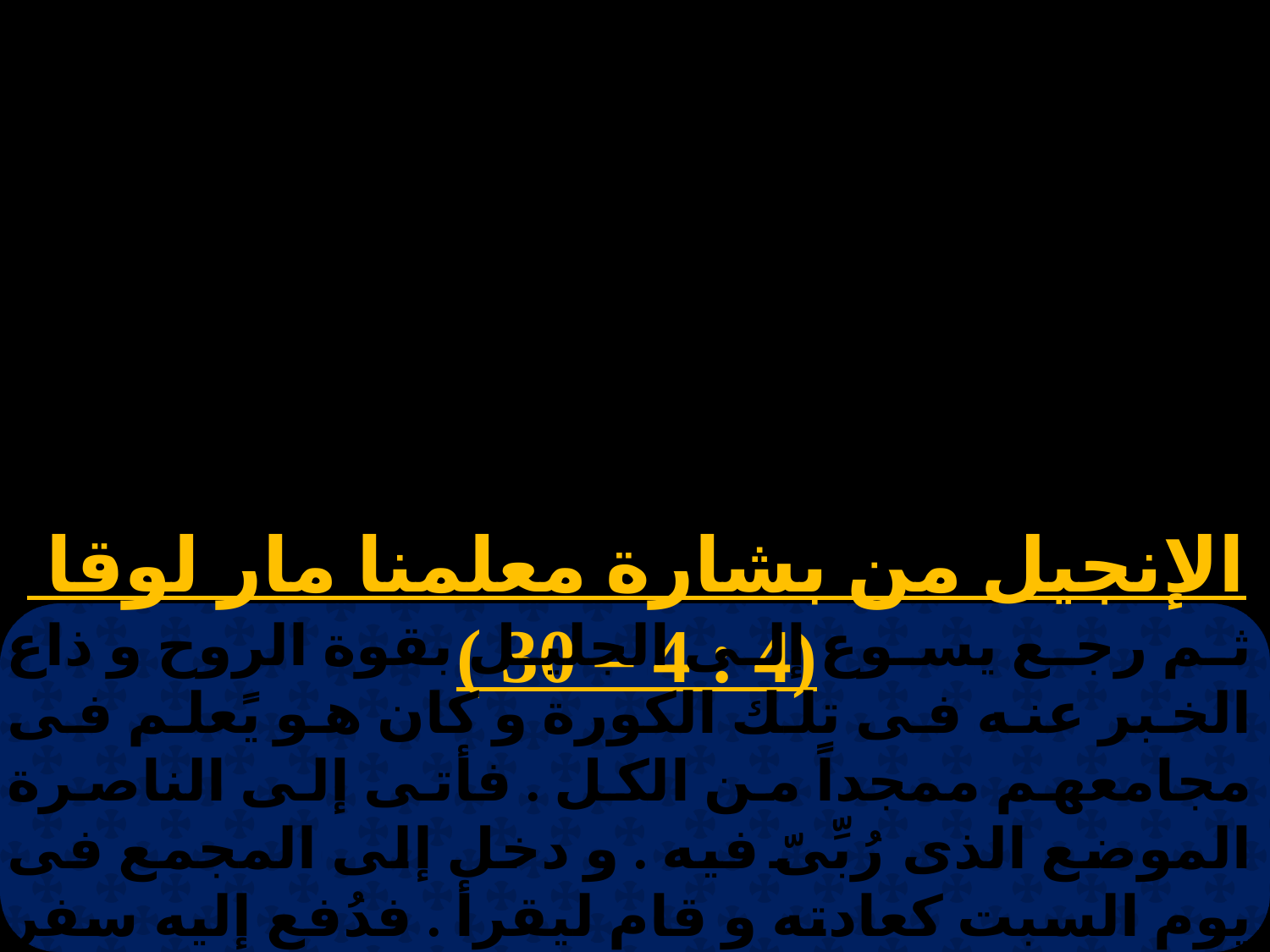

# الإنجيل من بشارة معلمنا مار لوقا  (4 : 4 – 30 )
ثم رجع يسوع إلى الجليل بقوة الروح و ذاع الخبر عنه فى تلك الكورة و كان هو يًعلم فى مجامعهم ممجداً من الكل . فأتى إلى الناصرة الموضع الذى رُبِّىّ فيه . و دخل إلى المجمع فى يوم السبت كعادته و قام ليقرأ . فدُفع إليه سفر أشعياء النبى . فلما فتح السفر وجد الموضع الذى كان مكتوباً فيه .